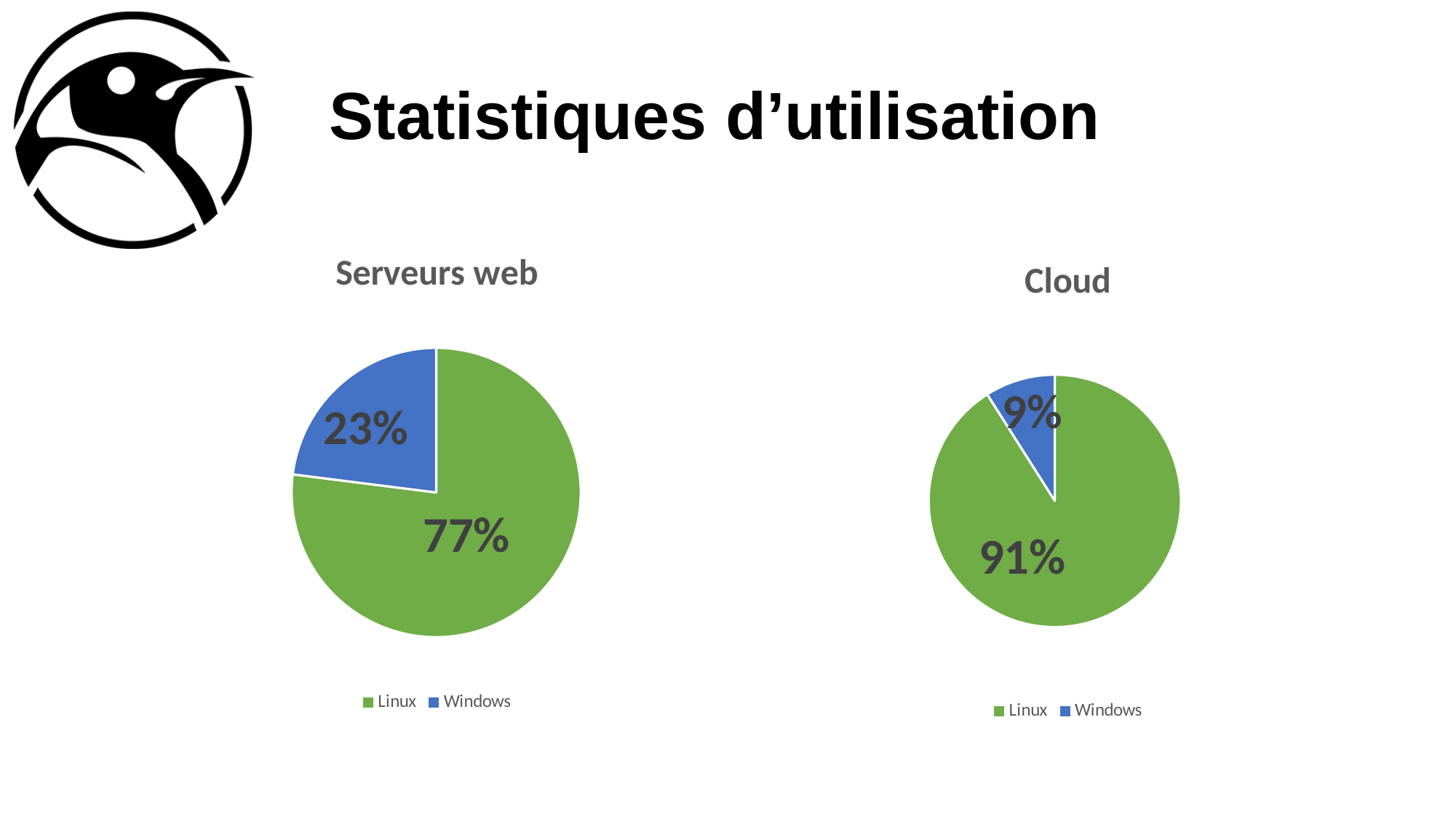

# Statistiques d’utilisation

### Chart: Serveurs web

| Category | Ventes |
|---|---|
| Linux | 77.0 |
| Windows | 23.0 |

### Chart: Cloud

| Category | Ventes |
|---|---|
| Linux | 91.0 |
| Windows | 9.0 |